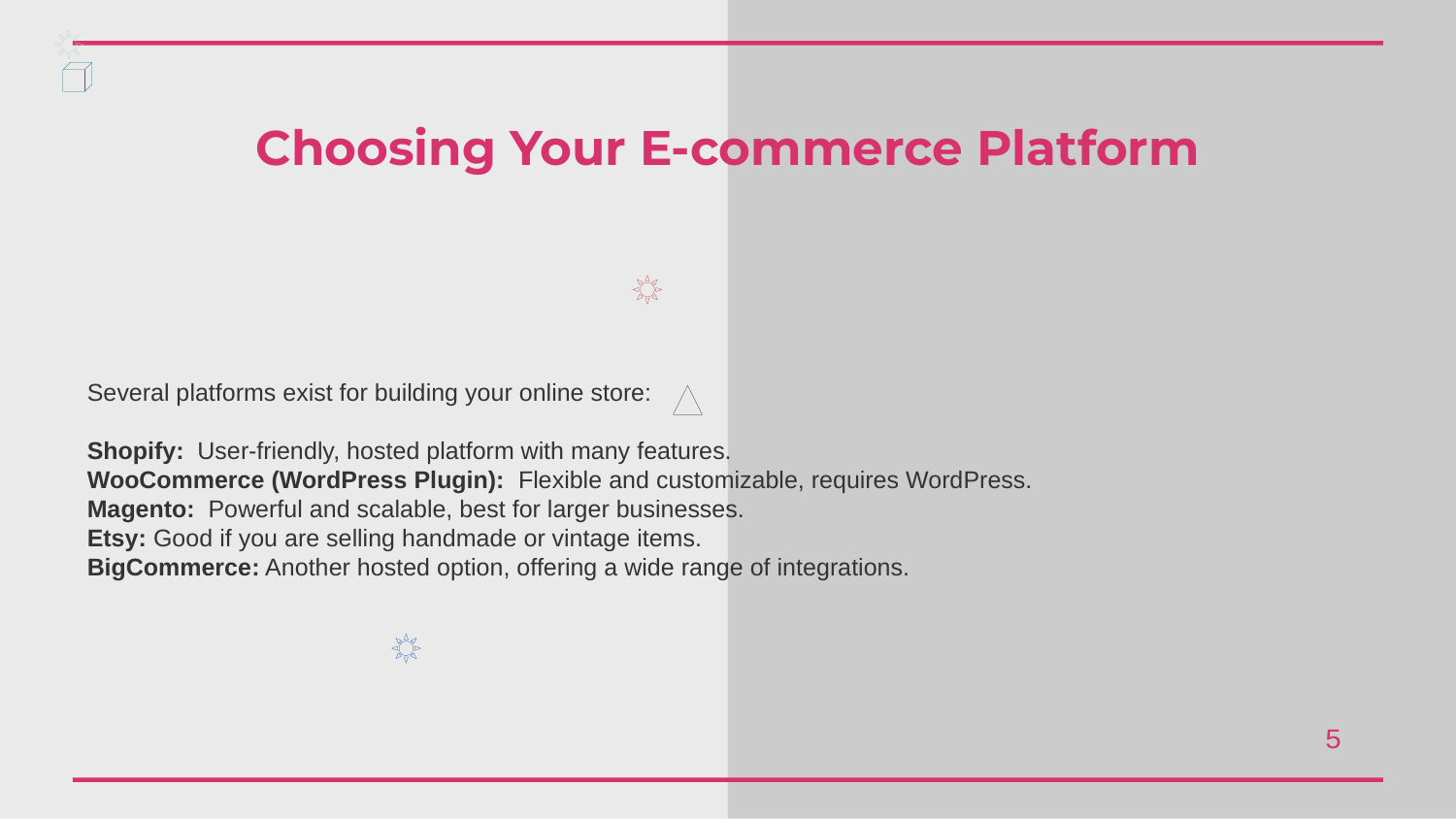

Choosing Your E-commerce Platform
Several platforms exist for building your online store:

Shopify:  User-friendly, hosted platform with many features.
WooCommerce (WordPress Plugin):  Flexible and customizable, requires WordPress.
Magento:  Powerful and scalable, best for larger businesses.
Etsy: Good if you are selling handmade or vintage items.
BigCommerce: Another hosted option, offering a wide range of integrations.

5